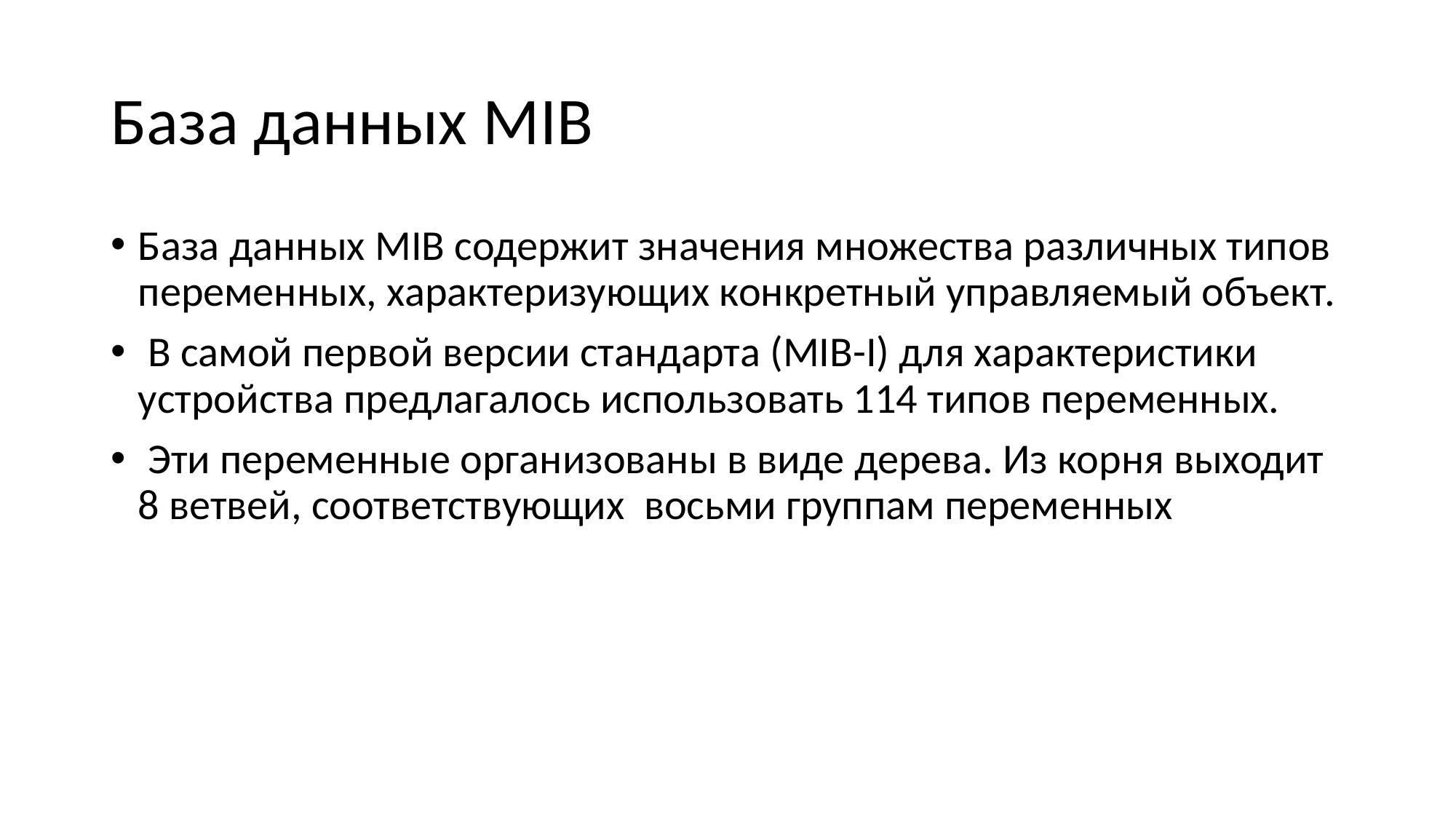

# База данных MIB
База данных MIB содержит значения множества различных типов переменных, характеризующих конкретный управляемый объект.
 В самой первой версии стандарта (MIB-I) для характеристики устройства предлагалось использовать 114 типов переменных.
 Эти переменные организованы в виде дерева. Из корня выходит 8 ветвей, соответствующих  восьми группам переменных